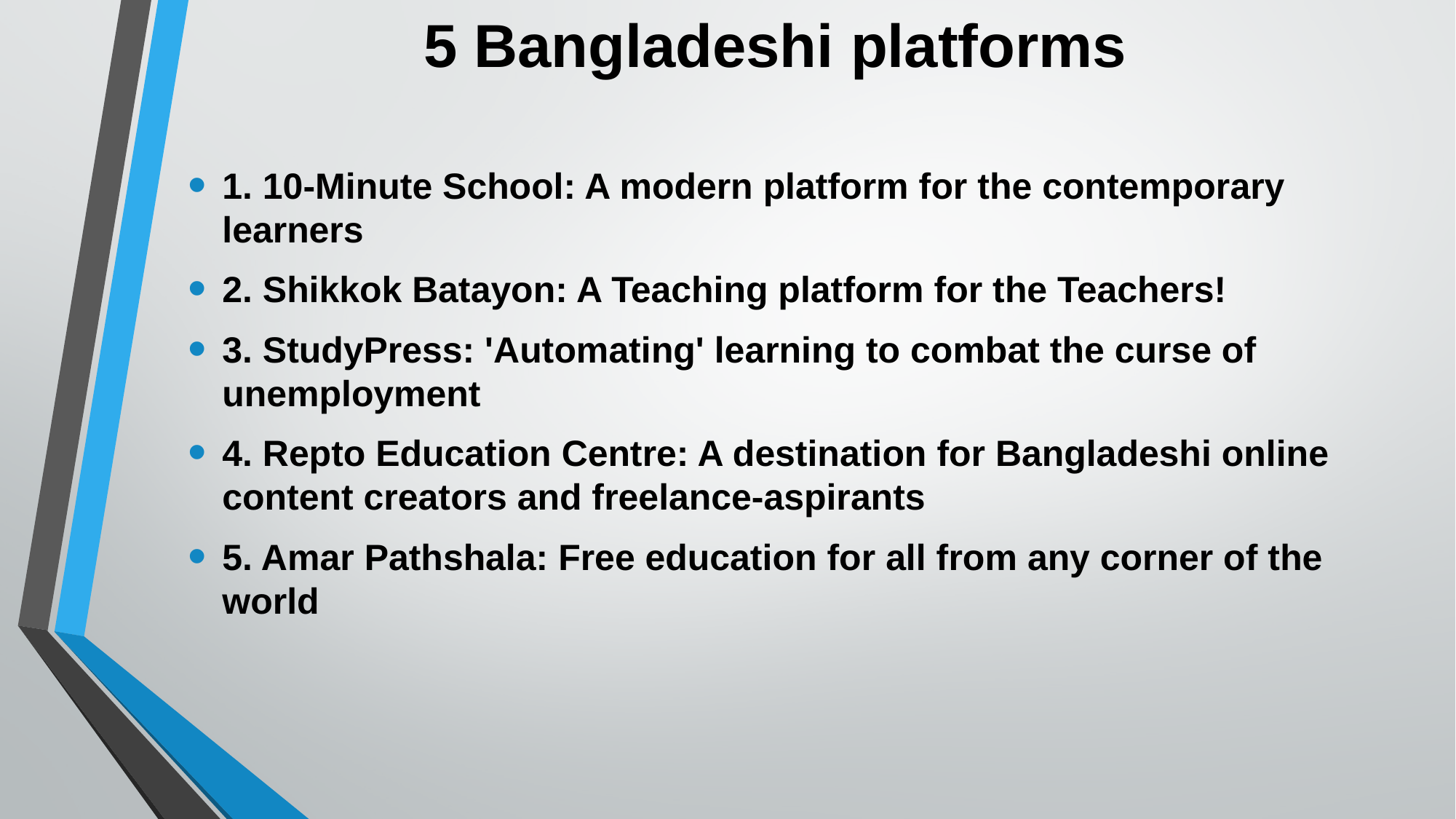

# 5 Bangladeshi platforms
1. 10-Minute School: A modern platform for the contemporary learners
2. Shikkok Batayon: A Teaching platform for the Teachers!
3. StudyPress: 'Automating' learning to combat the curse of unemployment
4. Repto Education Centre: A destination for Bangladeshi online content creators and freelance-aspirants
5. Amar Pathshala: Free education for all from any corner of the world